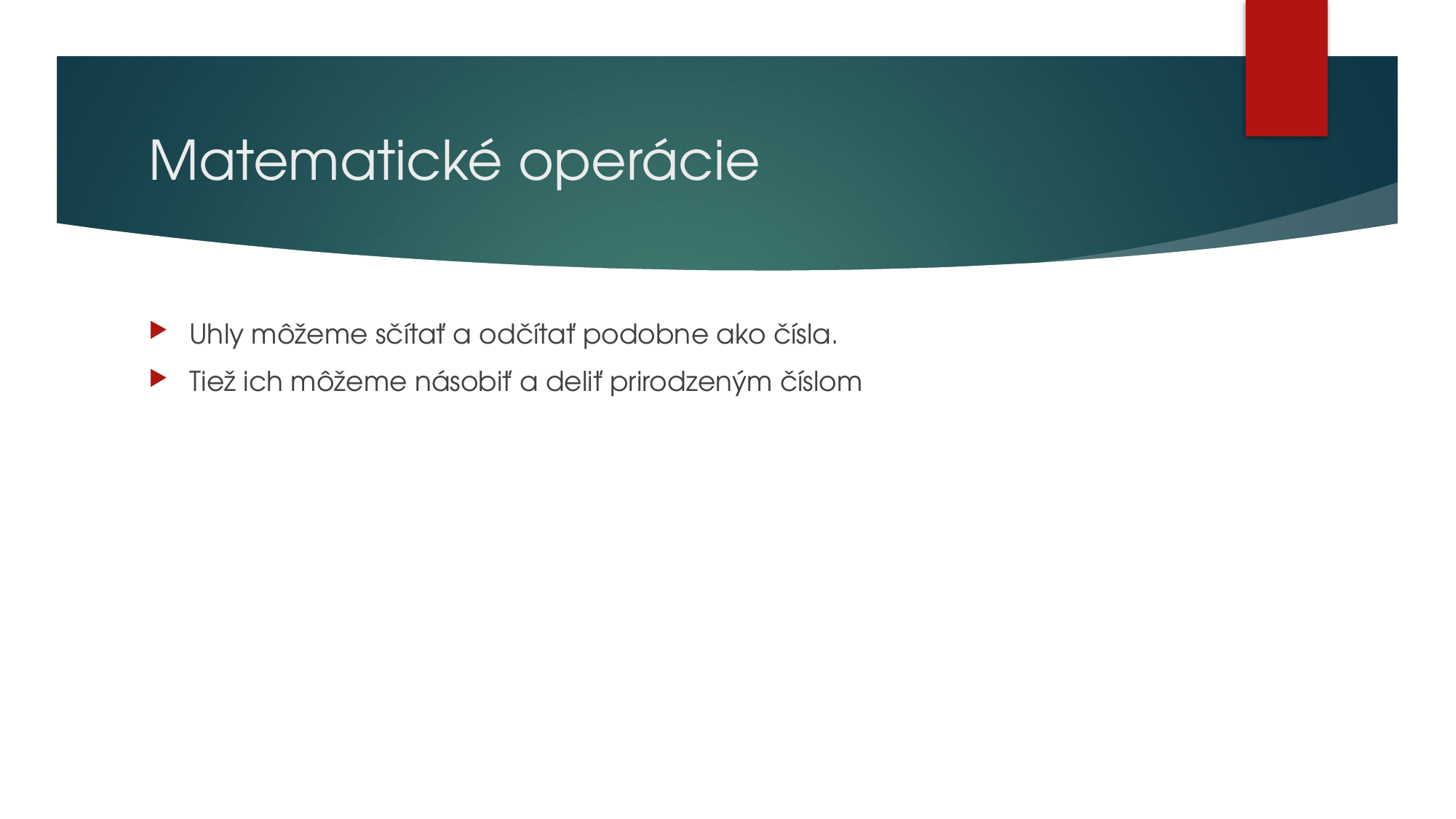

# Matematické operácie
Uhly môžeme sčítať a odčítať podobne ako čísla.
Tiež ich môžeme násobiť a deliť prirodzeným číslom